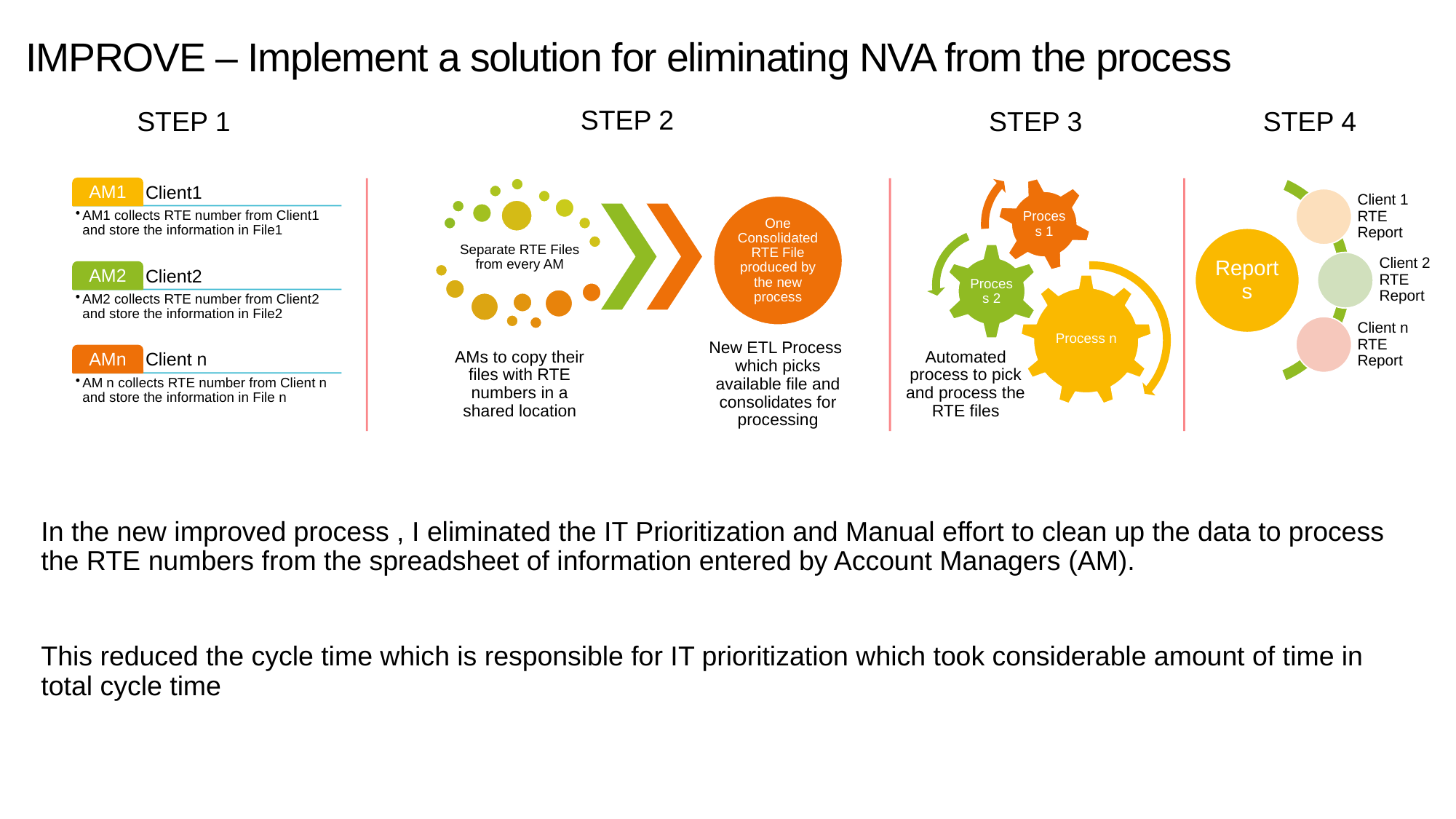

IMPROVE – Implement a solution for eliminating NVA from the process
STEP 2
Process n
Process 2
Process 1
STEP 1
STEP 3
STEP 4
Reports
Client 1 RTE Report
Client 2 RTE Report
Client n RTE Report
Client1
AM1
AM1 collects RTE number from Client1 and store the information in File1
Client2
AM2
AM2 collects RTE number from Client2 and store the information in File2
Client n
AMn
AM n collects RTE number from Client n and store the information in File n
Separate RTE Files from every AM
AMs to copy their files with RTE numbers in a shared location
One Consolidated RTE File produced by the new process
New ETL Process  which picks available file and consolidates for processing

Automated process to pick and process the RTE files
In the new improved process , I eliminated the IT Prioritization and Manual effort to clean up the data to process the RTE numbers from the spreadsheet of information entered by Account Managers (AM).

This reduced the cycle time which is responsible for IT prioritization which took considerable amount of time in total cycle time